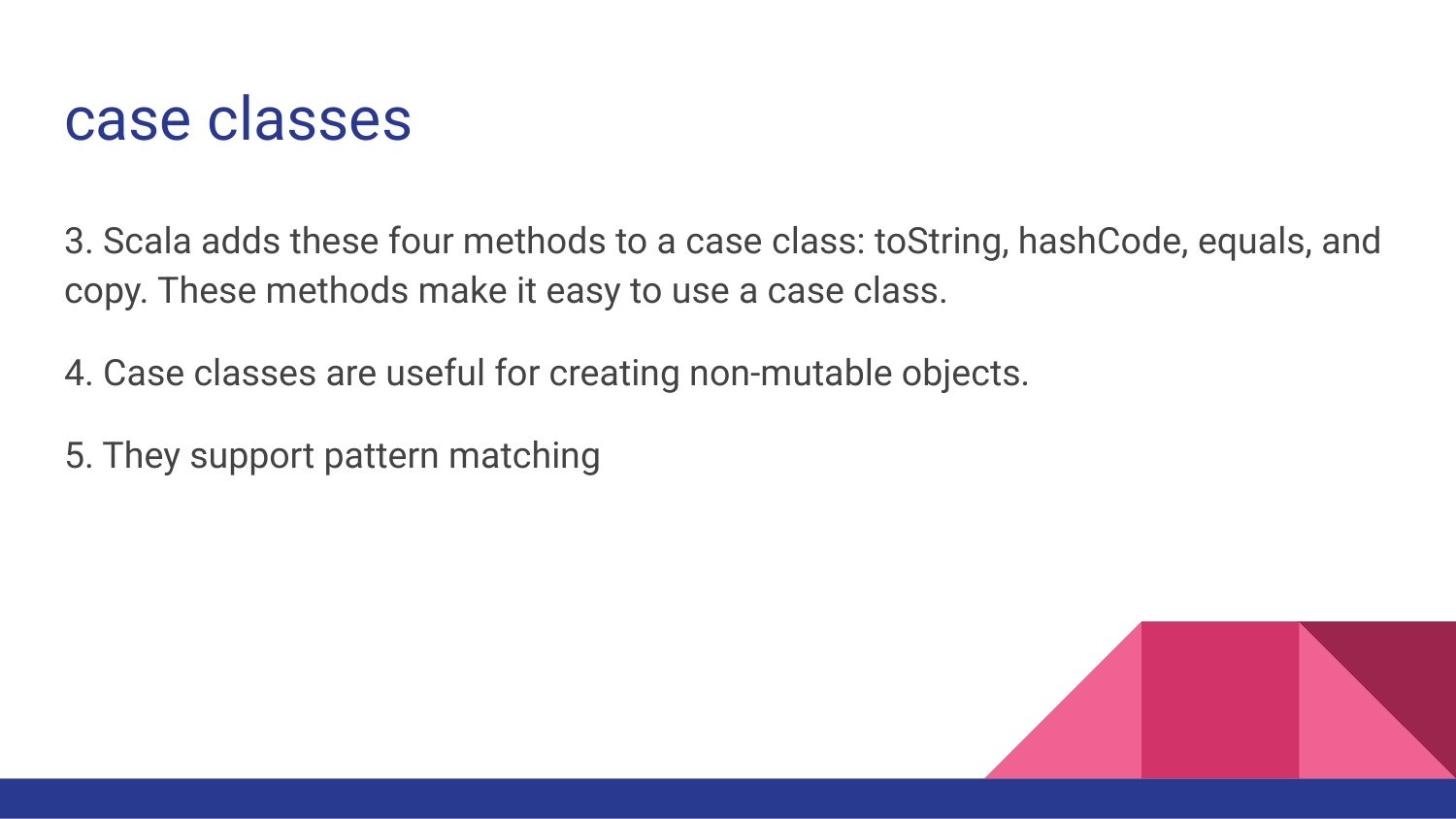

# case classes
3. Scala adds these four methods to a case class: toString, hashCode, equals, and copy. These methods make it easy to use a case class.
4. Case classes are useful for creating non-mutable objects.
5. They support pattern matching